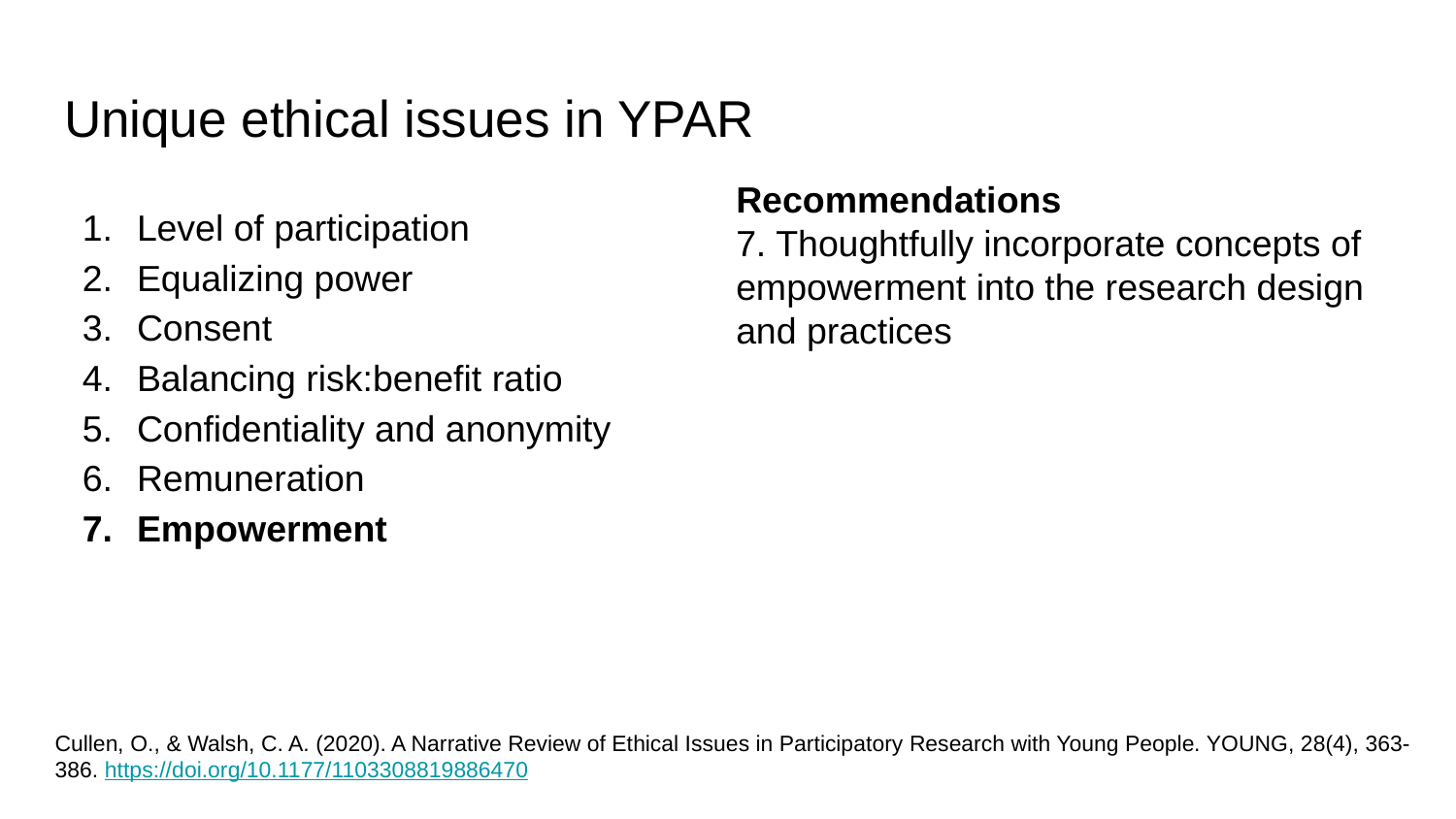

# Unique ethical issues in YPAR
Recommendations
7. Thoughtfully incorporate concepts of empowerment into the research design and practices
Level of participation
Equalizing power
Consent
Balancing risk:benefit ratio
Confidentiality and anonymity
Remuneration
Empowerment
Cullen, O., & Walsh, C. A. (2020). A Narrative Review of Ethical Issues in Participatory Research with Young People. YOUNG, 28(4), 363-386. https://doi.org/10.1177/1103308819886470